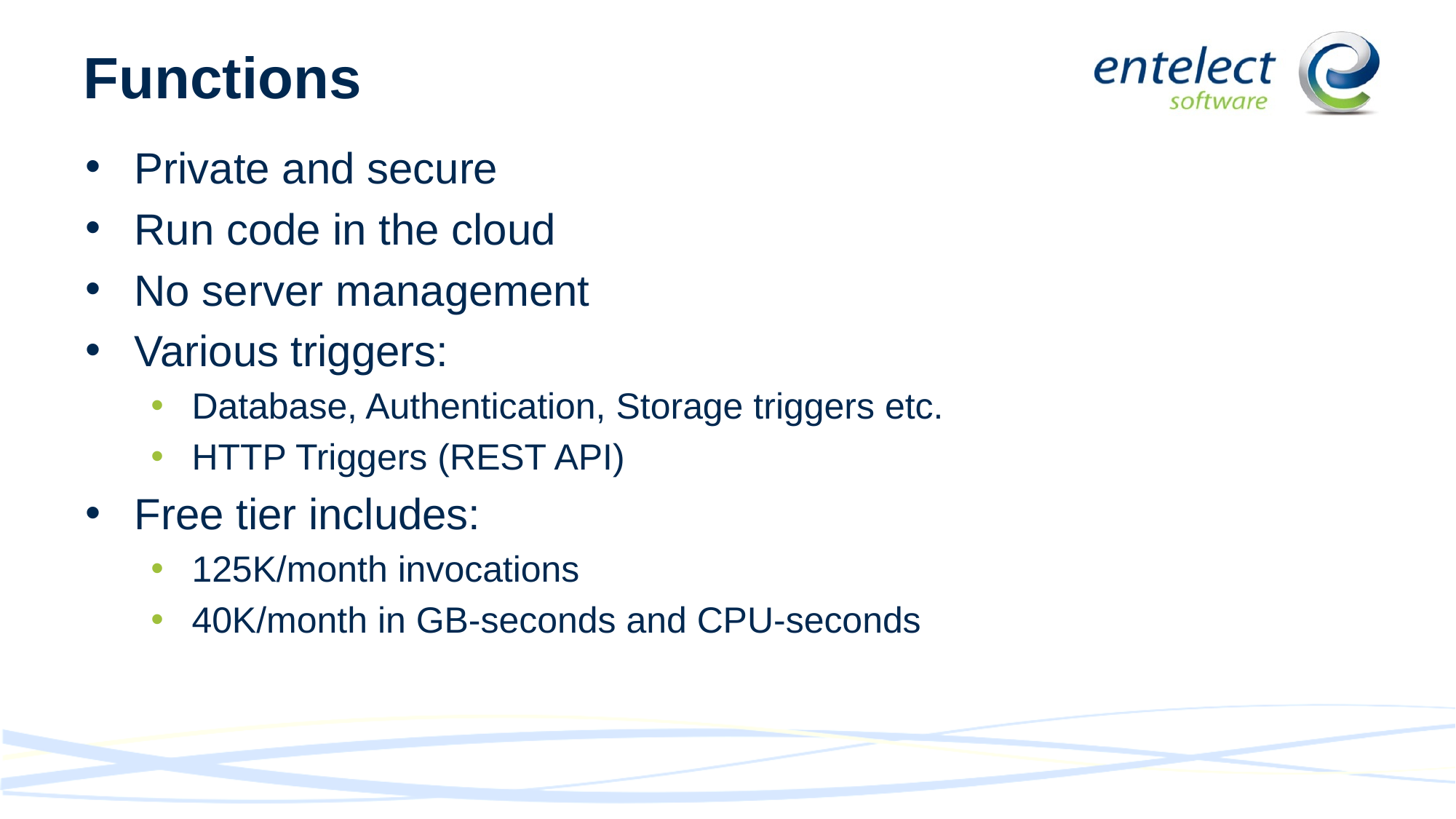

# Functions
Private and secure
Run code in the cloud
No server management
Various triggers:
Database, Authentication, Storage triggers etc.
HTTP Triggers (REST API)
Free tier includes:
125K/month invocations
40K/month in GB-seconds and CPU-seconds